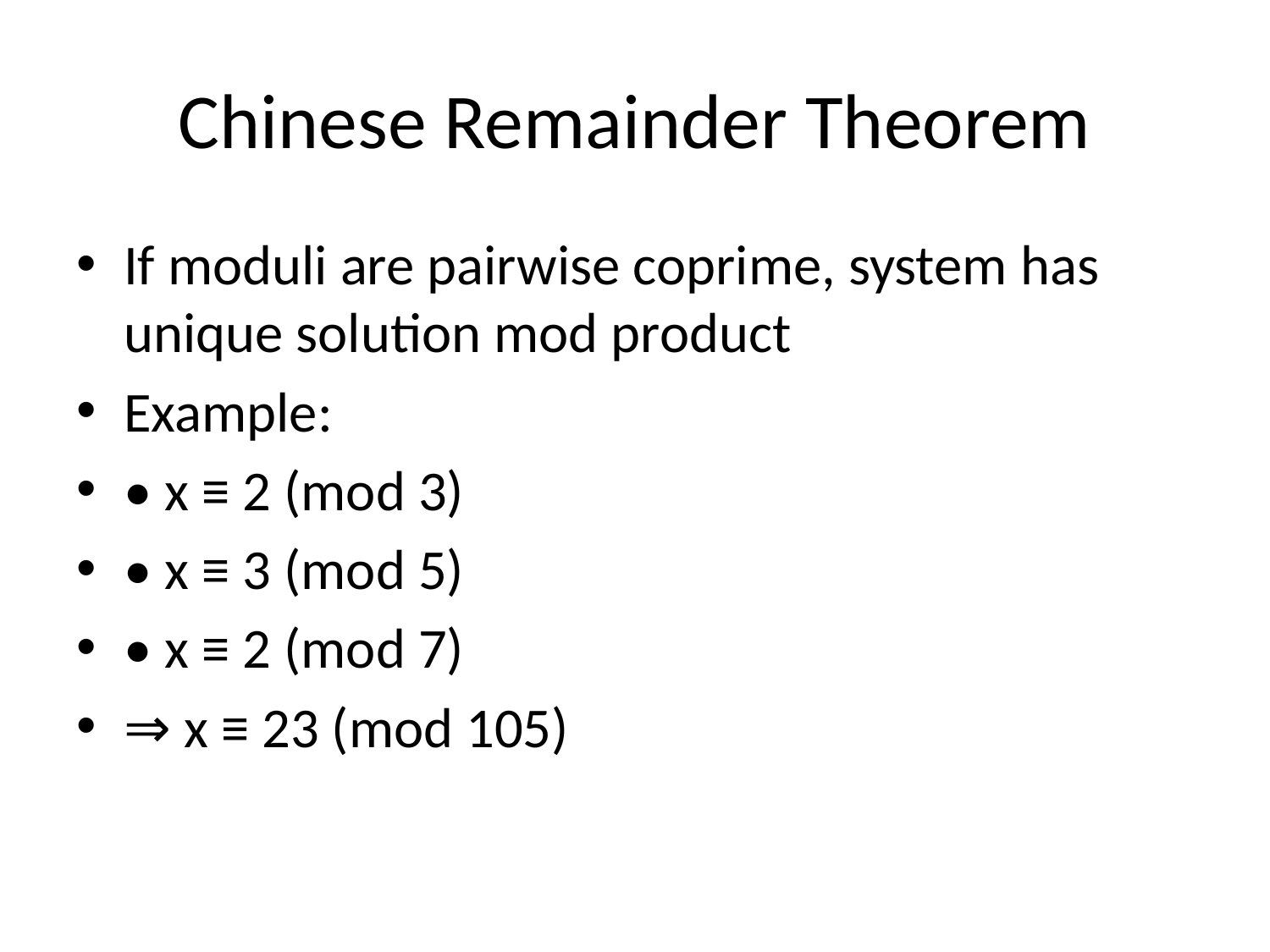

# Chinese Remainder Theorem
If moduli are pairwise coprime, system has unique solution mod product
Example:
• x ≡ 2 (mod 3)
• x ≡ 3 (mod 5)
• x ≡ 2 (mod 7)
⇒ x ≡ 23 (mod 105)